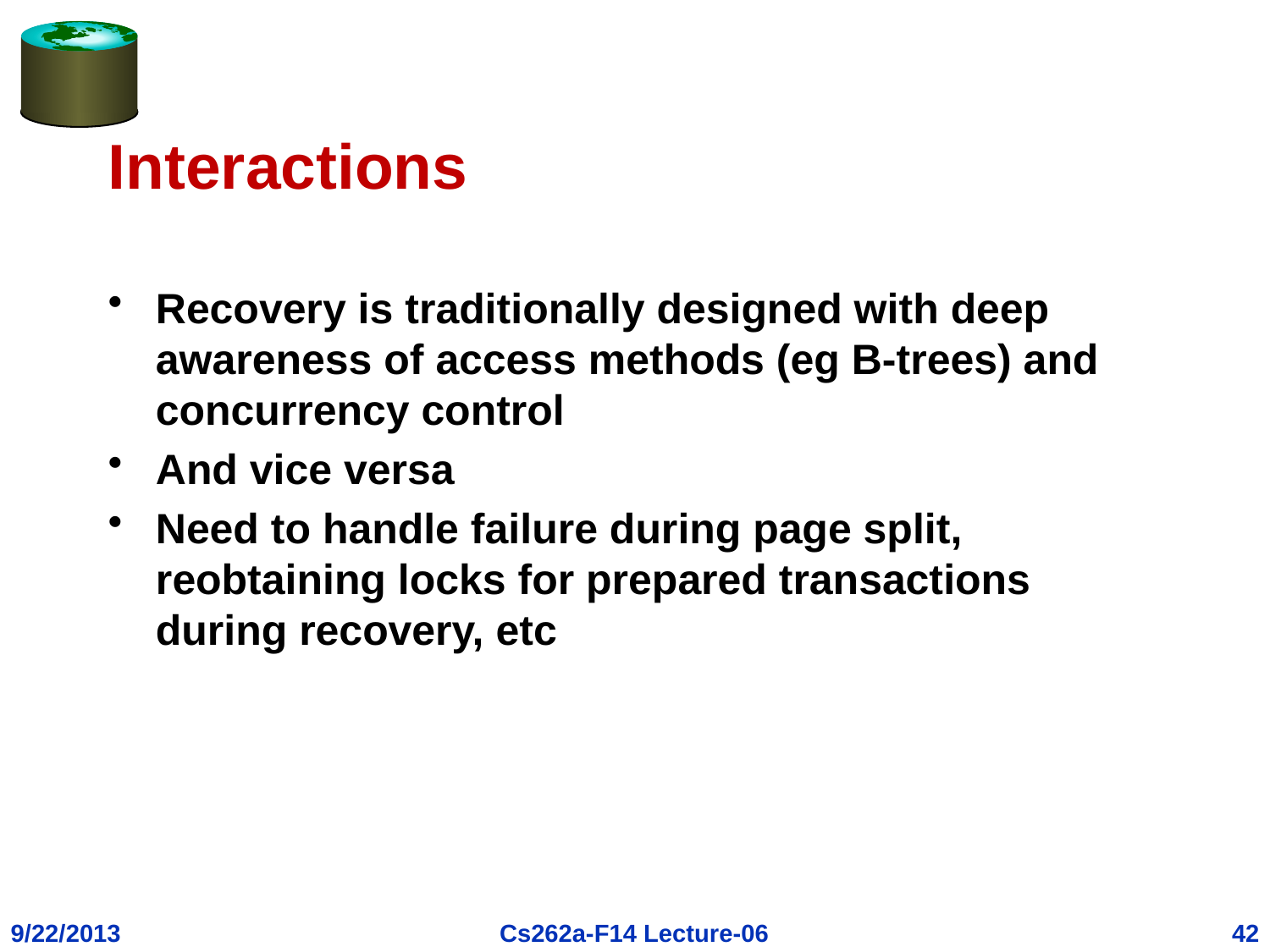

# Interactions
Recovery is traditionally designed with deep awareness of access methods (eg B-trees) and concurrency control
And vice versa
Need to handle failure during page split, reobtaining locks for prepared transactions during recovery, etc